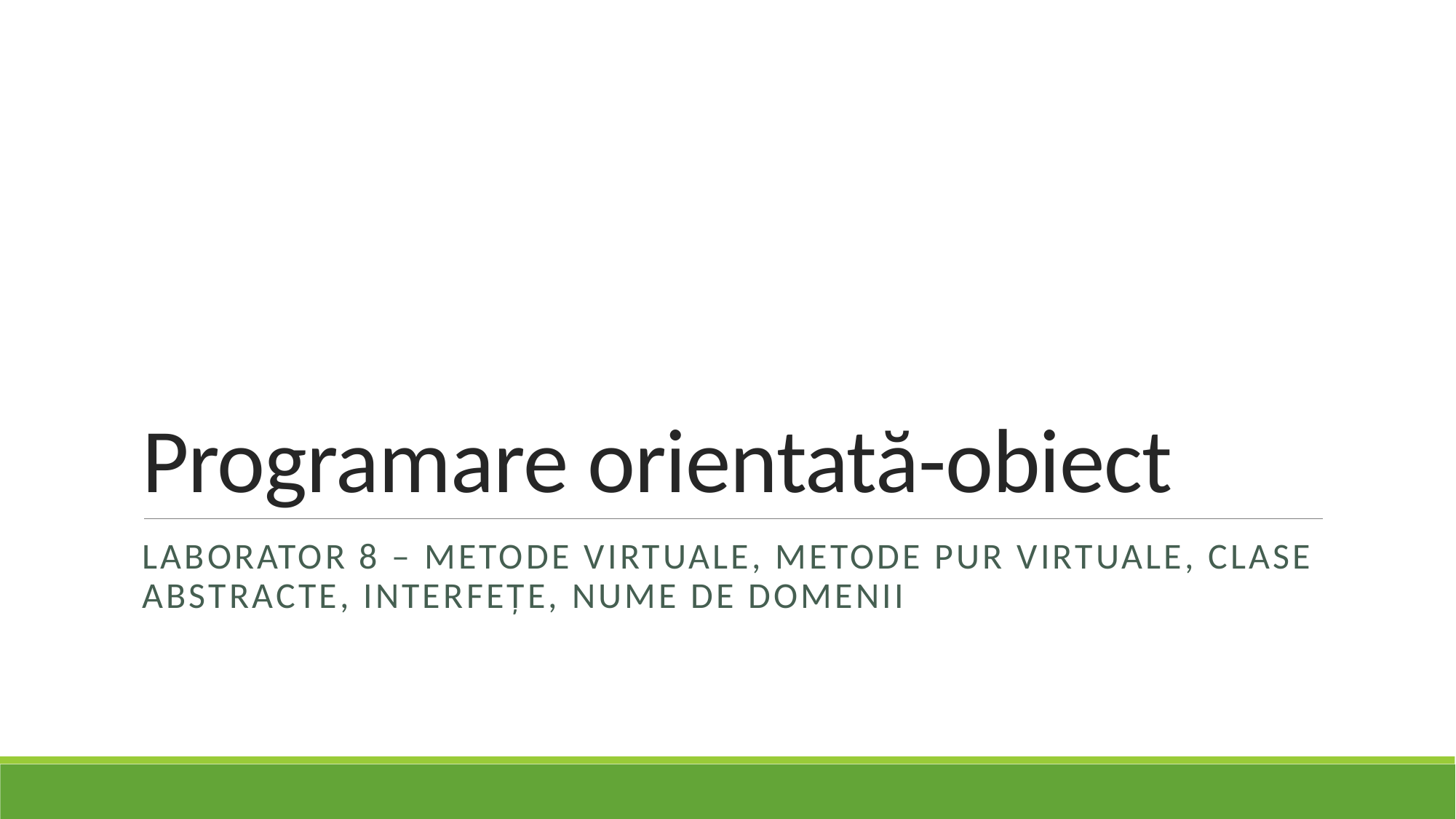

# Programare orientată-obiect
Laborator 8 – metode virtuale, metode PUR virtuale, clase abstracte, interfețe, NUmE DE DOMENII